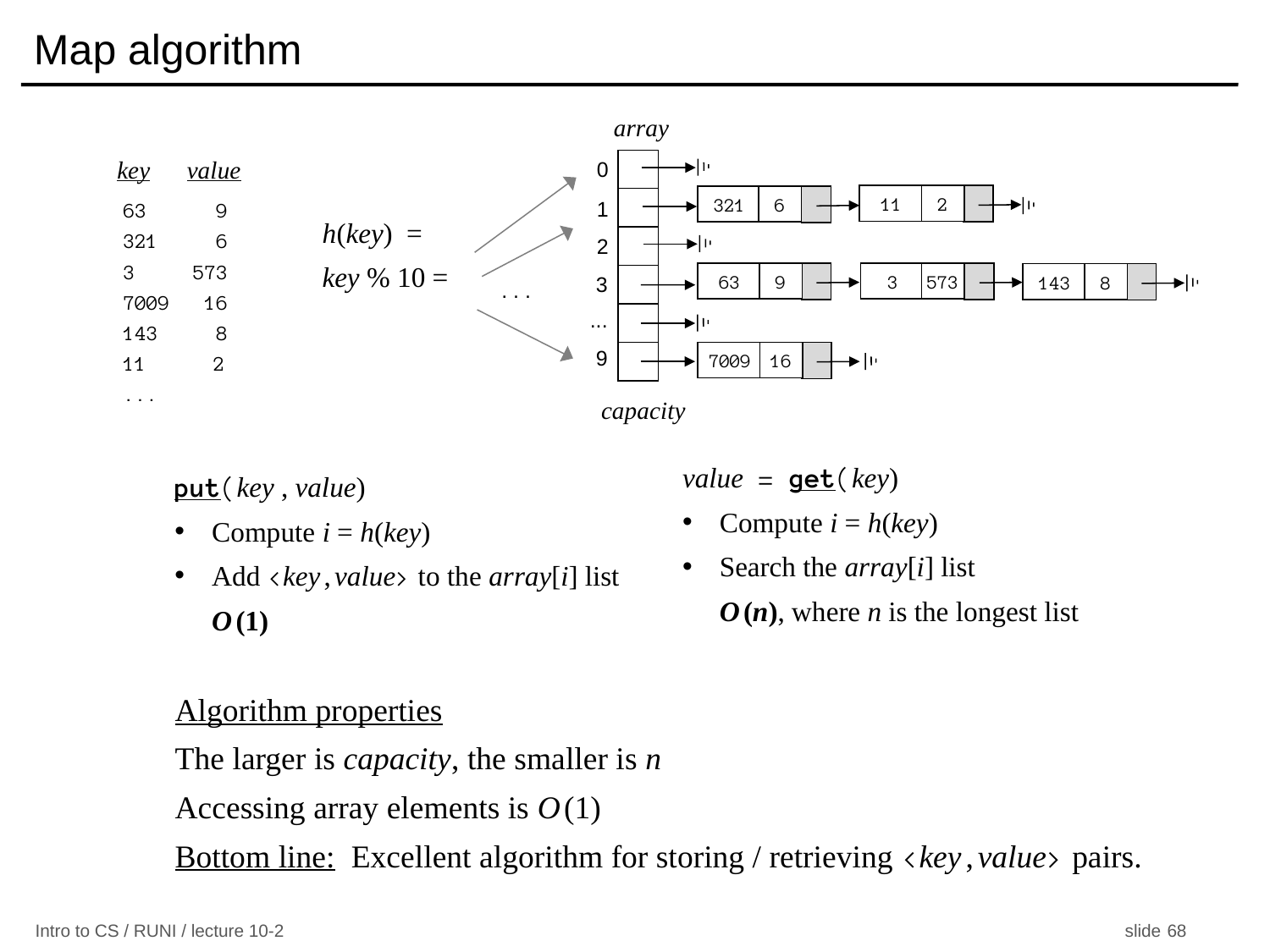

Map algorithm
array
0

key      value

h(key)  =
key % 10 =

. . .

11
2

6
321

1
63      9
321     6
3     573
7009   16
143     8
     2
...

2

63
9

3

573

143
8

3

...

9
7009
16

capacity
value = get(key)
Compute i = h(key)
Search the array[i] list
O (n), where n is the longest list

put(key , value)
Compute i = h(key)
Add <key , value> to the array[i] list
O (1)

Algorithm properties
The larger is capacity, the smaller is n
Accessing array elements is O (1)
Bottom line:  Excellent algorithm for storing / retrieving <key , value> pairs.